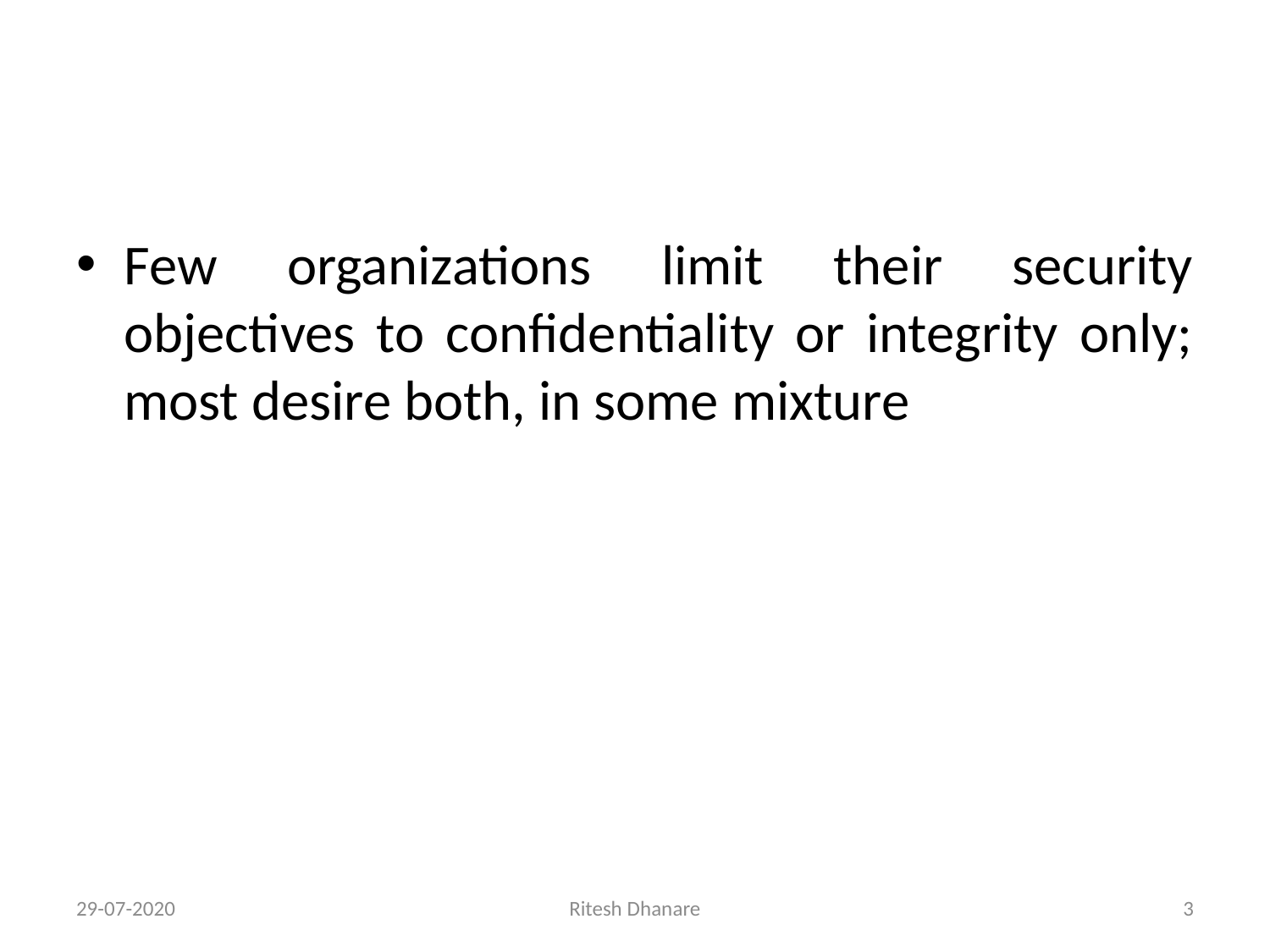

#
Few organizations limit their security objectives to confidentiality or integrity only; most desire both, in some mixture
29-07-2020
Ritesh Dhanare
3